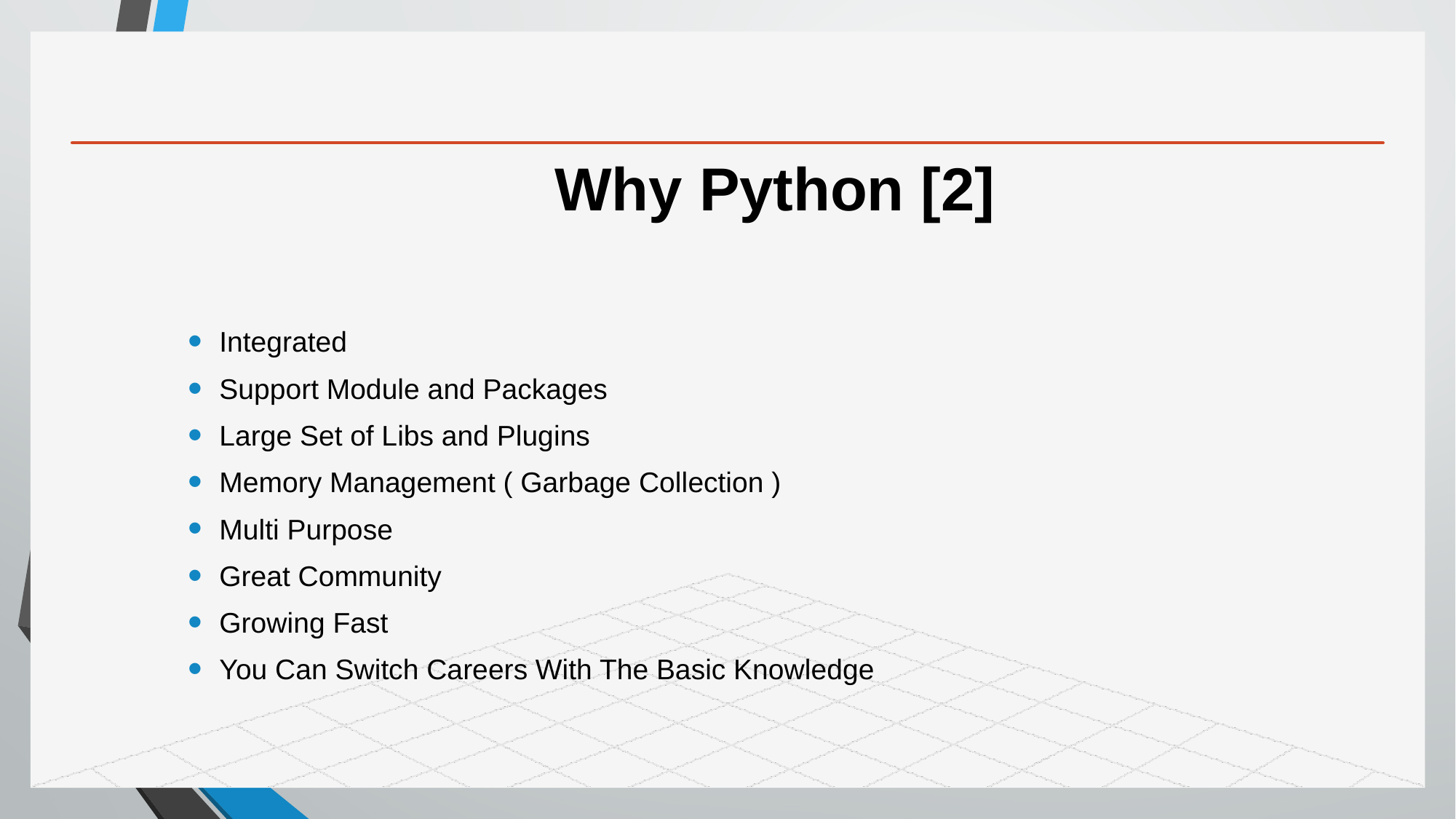

# Why Python [2]
Integrated
Support Module and Packages
Large Set of Libs and Plugins
Memory Management ( Garbage Collection )
Multi Purpose
Great Community
Growing Fast
You Can Switch Careers With The Basic Knowledge